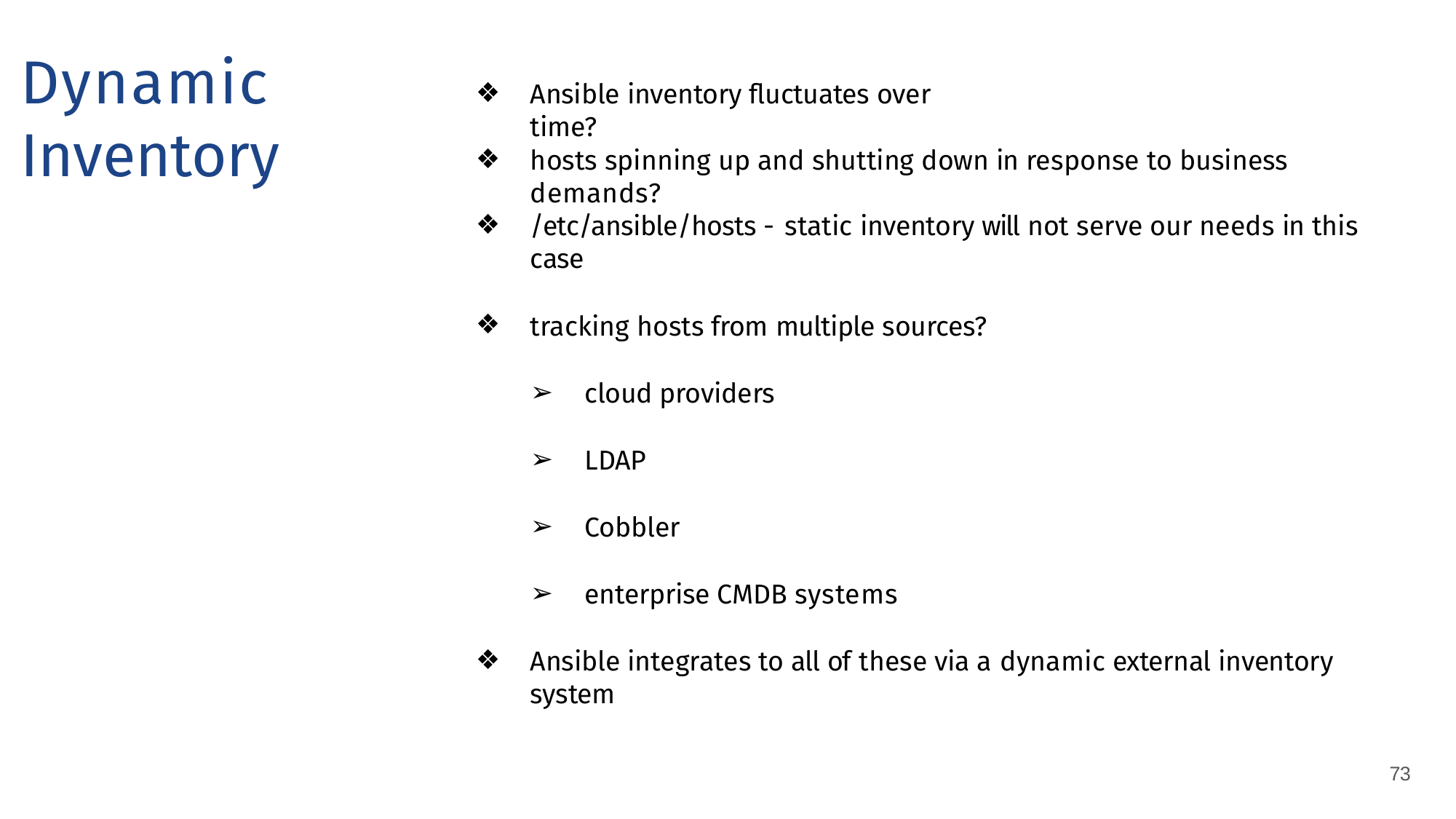

# Dynamic Inventory
Ansible inventory fluctuates over time?
hosts spinning up and shutting down in response to business demands?
/etc/ansible/hosts - static inventory will not serve our needs in this case

tracking hosts from multiple sources?

cloud providers

LDAP

Cobbler

enterprise CMDB systems

Ansible integrates to all of these via a dynamic external inventory system
73